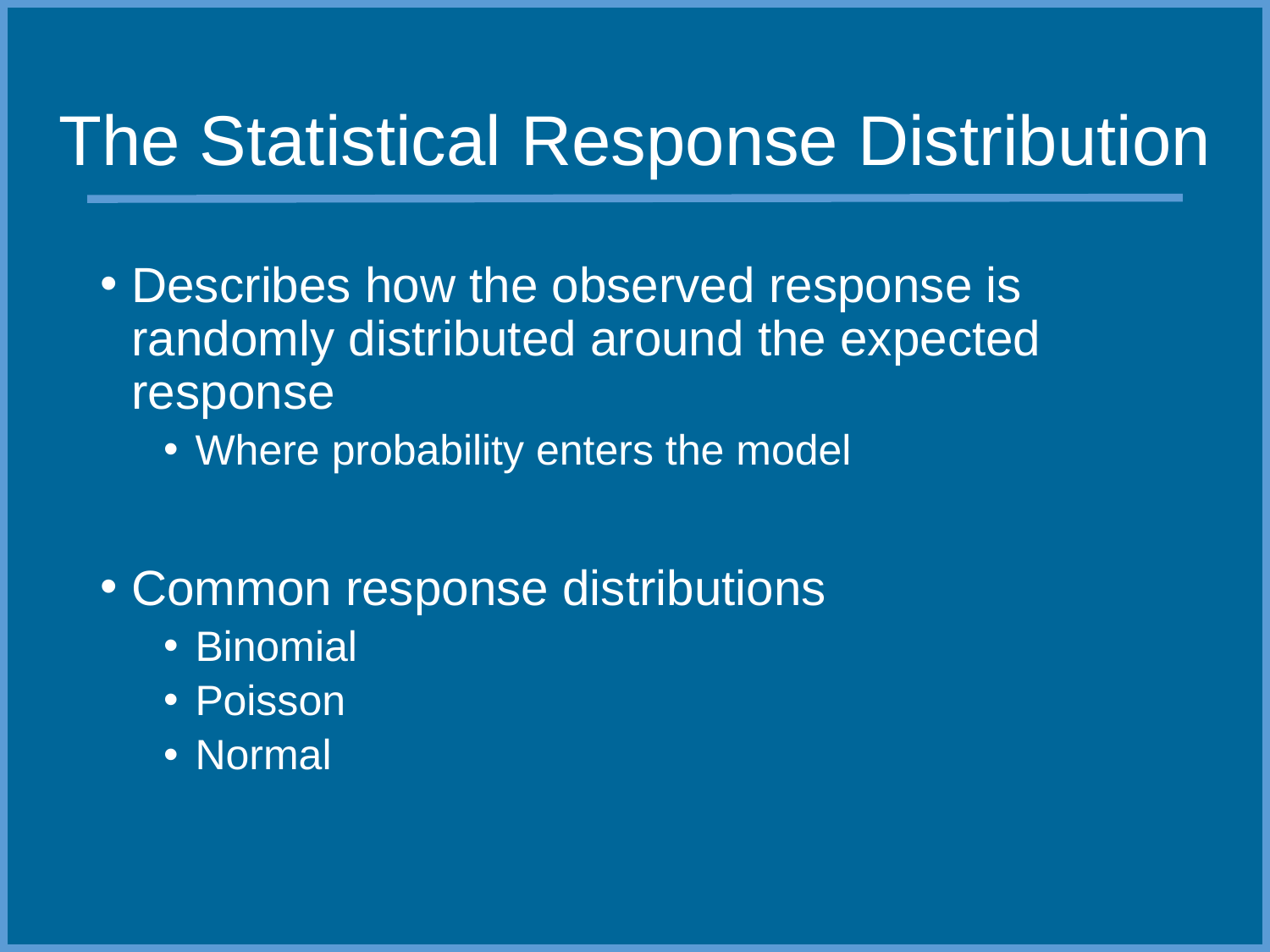

# The Statistical Response Distribution
Describes how the observed response is randomly distributed around the expected response
Where probability enters the model

Common response distributions
Binomial
Poisson
Normal